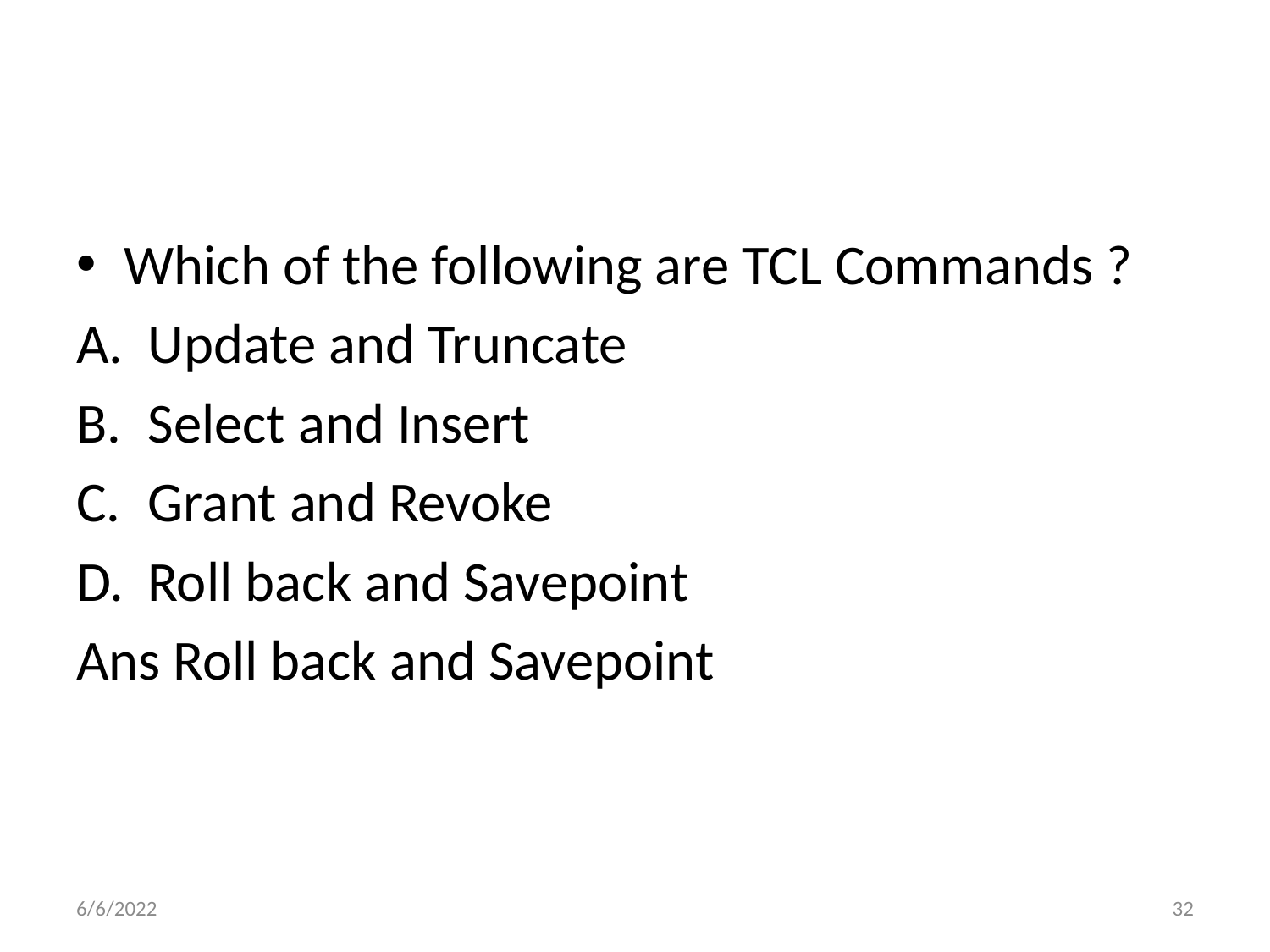

#
Which of the following are TCL Commands ?
Update and Truncate
Select and Insert
Grant and Revoke
Roll back and Savepoint
Ans Roll back and Savepoint

6/6/2022

32